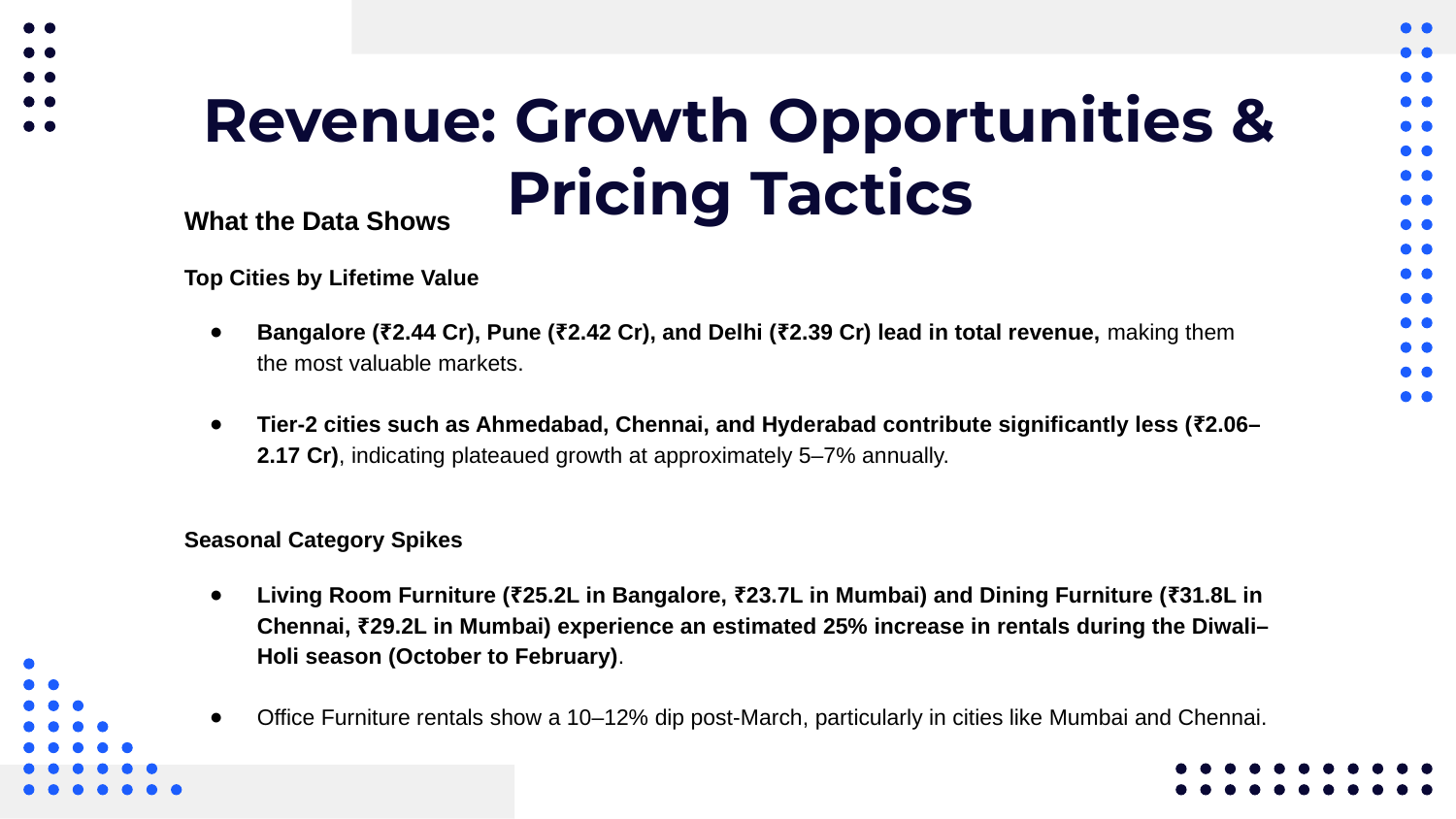

# Revenue: Growth Opportunities & Pricing Tactics

What the Data Shows
Top Cities by Lifetime Value
Bangalore (₹2.44 Cr), Pune (₹2.42 Cr), and Delhi (₹2.39 Cr) lead in total revenue, making them the most valuable markets.
Tier-2 cities such as Ahmedabad, Chennai, and Hyderabad contribute significantly less (₹2.06–2.17 Cr), indicating plateaued growth at approximately 5–7% annually.
Seasonal Category Spikes
Living Room Furniture (₹25.2L in Bangalore, ₹23.7L in Mumbai) and Dining Furniture (₹31.8L in Chennai, ₹29.2L in Mumbai) experience an estimated 25% increase in rentals during the Diwali–Holi season (October to February).
Office Furniture rentals show a 10–12% dip post-March, particularly in cities like Mumbai and Chennai.

.